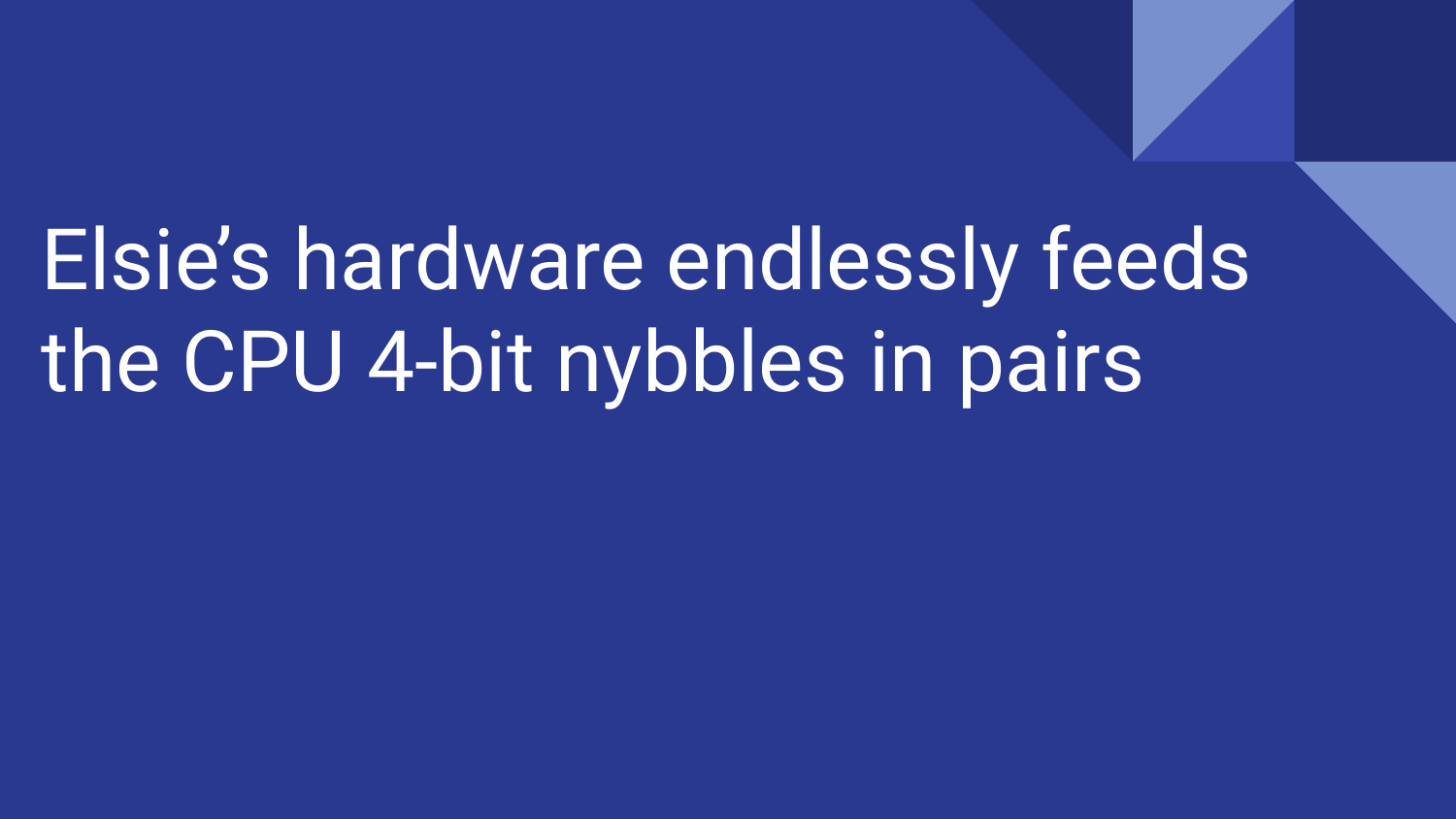

# Elsie’s hardware endlessly feeds the CPU 4-bit nybbles in pairs